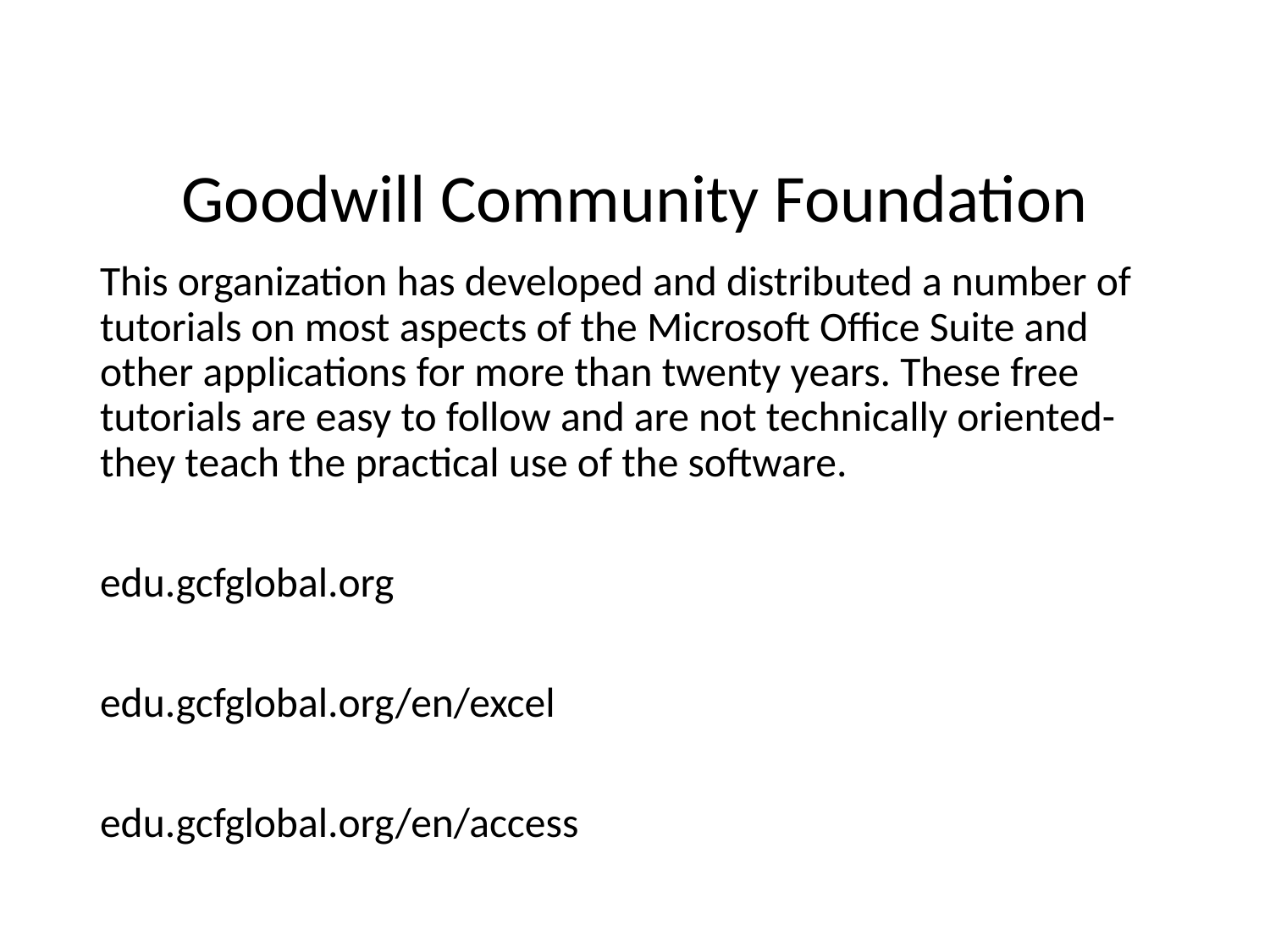

# Goodwill Community Foundation
This organization has developed and distributed a number of tutorials on most aspects of the Microsoft Office Suite and other applications for more than twenty years. These free tutorials are easy to follow and are not technically oriented- they teach the practical use of the software.

edu.gcfglobal.org

edu.gcfglobal.org/en/excel

edu.gcfglobal.org/en/access